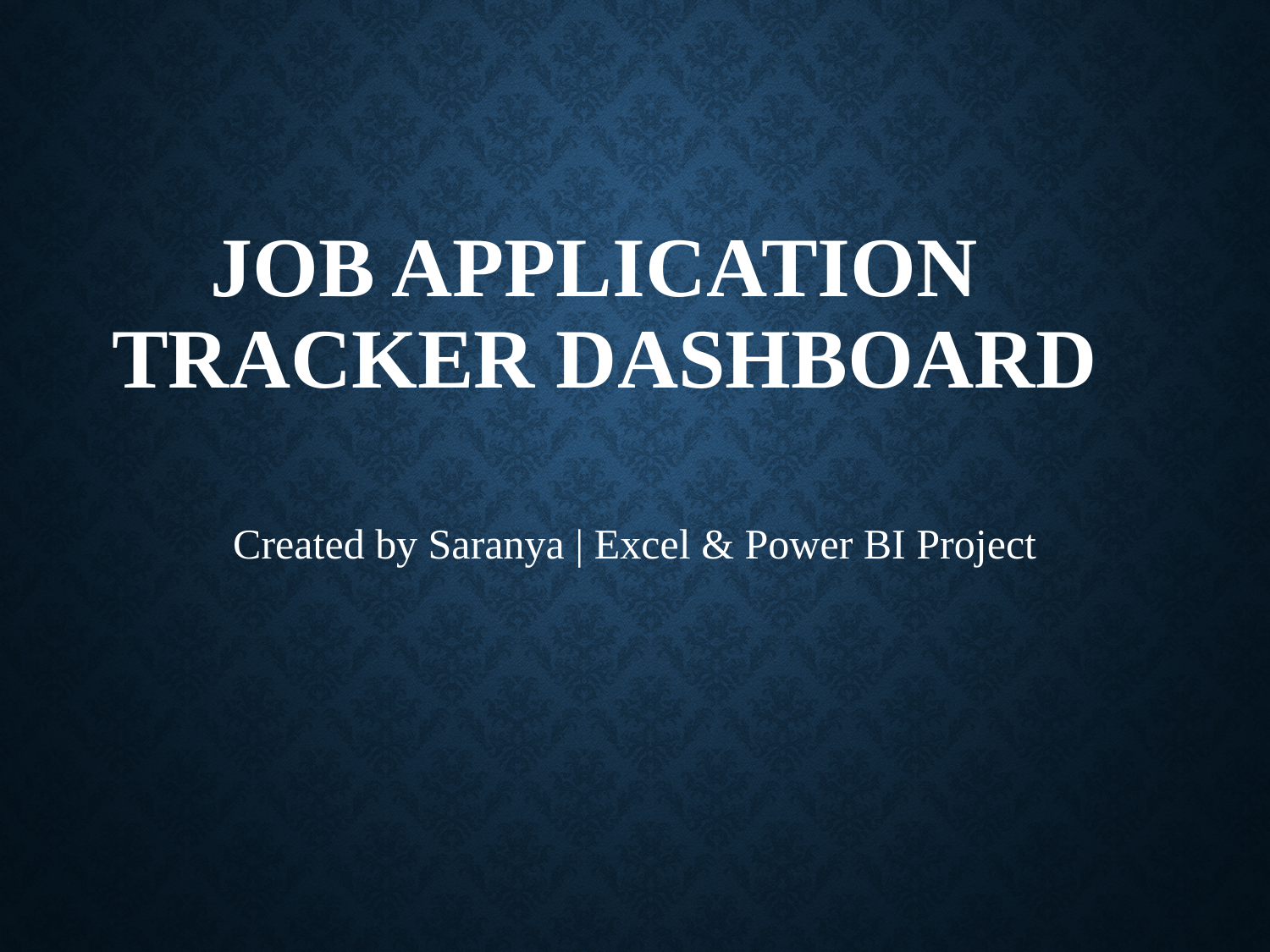

# Job Application Tracker Dashboard
Created by Saranya | Excel & Power BI Project